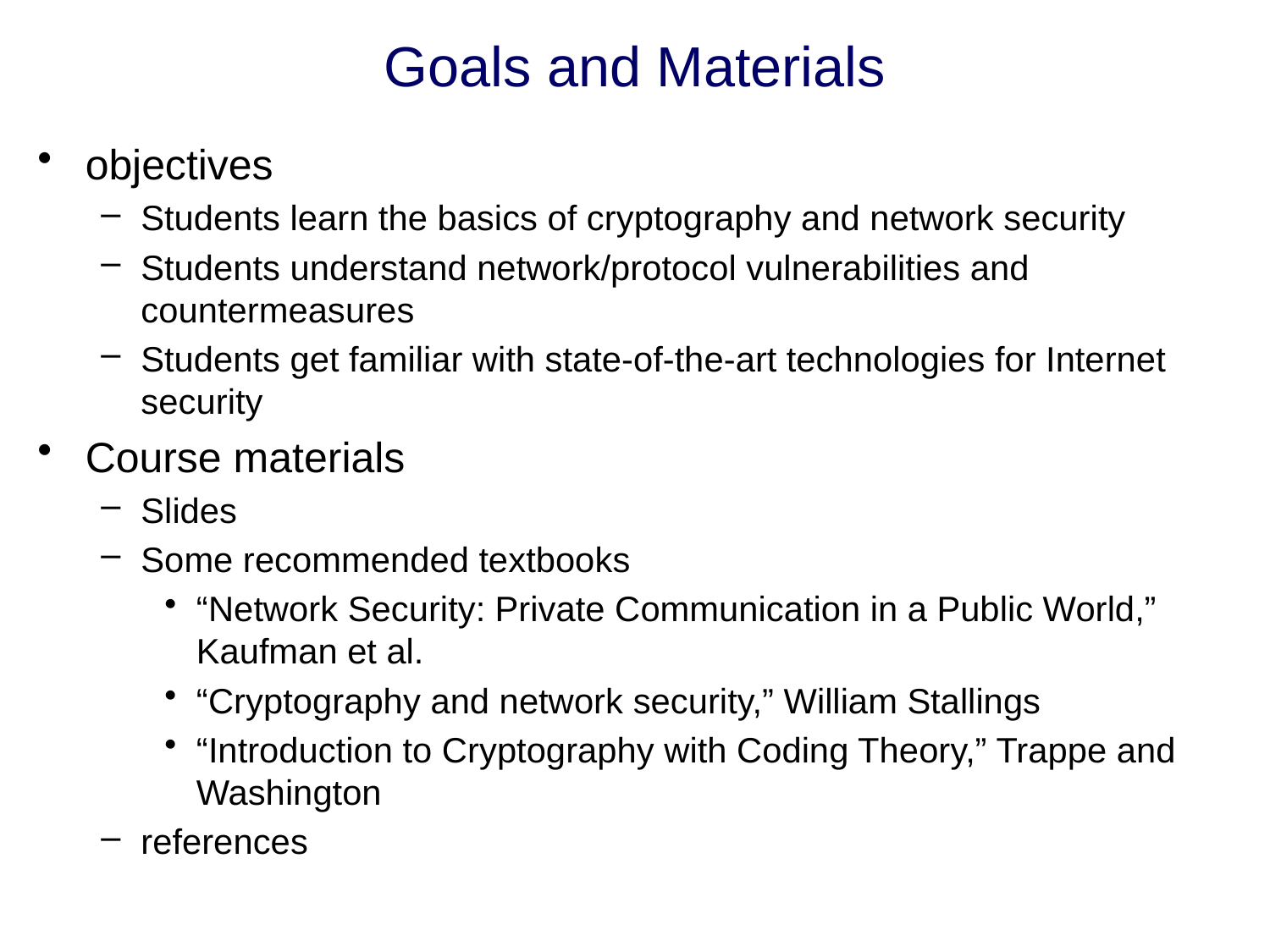

# Goals and Materials
objectives
Students learn the basics of cryptography and network security
Students understand network/protocol vulnerabilities and countermeasures
Students get familiar with state-of-the-art technologies for Internet security
Course materials
Slides
Some recommended textbooks
“Network Security: Private Communication in a Public World,” Kaufman et al.
“Cryptography and network security,” William Stallings
“Introduction to Cryptography with Coding Theory,” Trappe and Washington
references